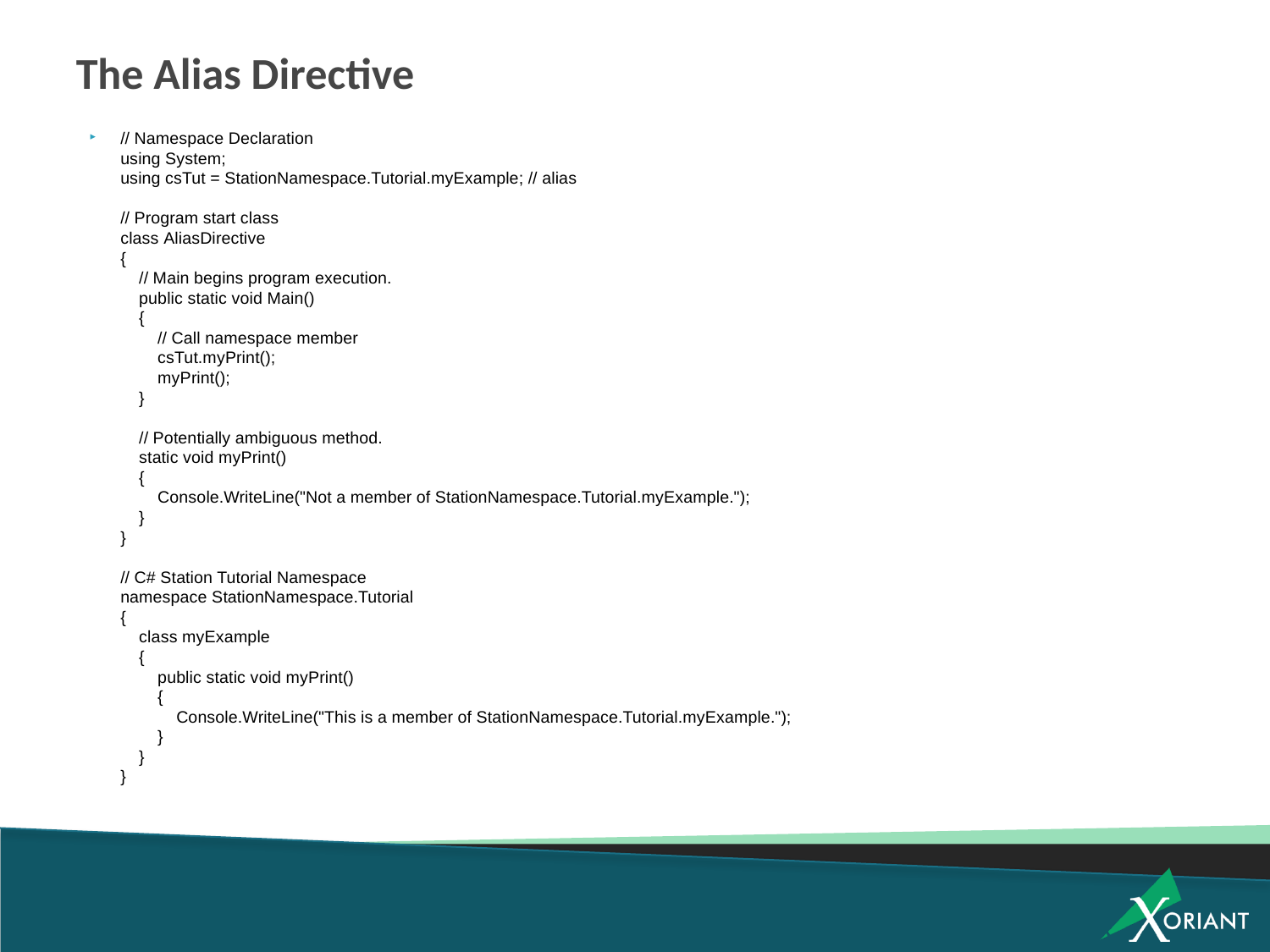

# The Alias Directive
// Namespace Declaration
using System;
using csTut = StationNamespace.Tutorial.myExample; // alias
// Program start class
class AliasDirective 
{
    // Main begins program execution.
    public static void Main() 
    {
        // Call namespace member
        csTut.myPrint();
        myPrint();
    }
    // Potentially ambiguous method.
    static void myPrint() 
    {
        Console.WriteLine("Not a member of StationNamespace.Tutorial.myExample.");
    }
}
// C# Station Tutorial Namespace
namespace StationNamespace.Tutorial 
{
    class myExample 
    {
        public static void myPrint() 
        {
            Console.WriteLine("This is a member of StationNamespace.Tutorial.myExample.");
        }
    }
}